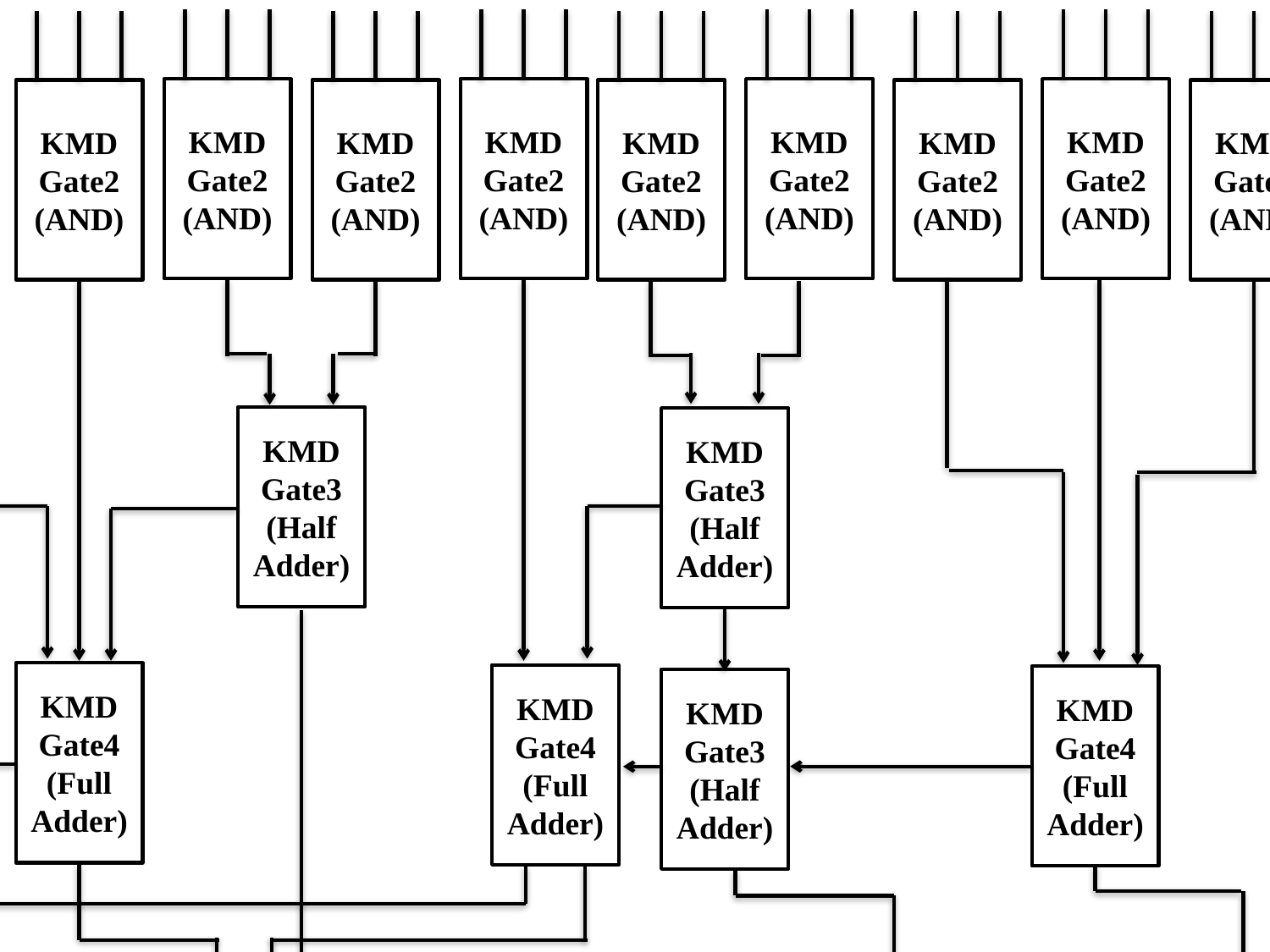

A0
KMD Gate2
(AND)
B0
1
P0
A1
KMD Gate2
(AND)
B0
1
P1
KMD Gate3
(Half Adder)
A0
KMD Gate2
(AND)
B1
1
KMD Gate3
(Half Adder)
P2
A1
KMD Gate2
(AND)
B1
1
A2
KMD Gate2
(AND)
B0
1
KMD Gate4
(Full Adder)
A0
KMD Gate2
(AND)
B2
1
KMD Gate4
(Full Adder)
P3
A3
KMD Gate2
(AND)
B0
1
KMD Gate3
(Half Adder)
KMD Gate3
(Half Adder)
A2
KMD Gate2
(AND)
B1
1
KMD Gate4
(Full Adder)
A3
KMD Gate2
(AND)
B1
1
A1
KMD Gate2
(AND)
B2
1
KMD Gate3
(Half Adder)
KMD Gate4
(Full Adder)
P4
A0
KMD Gate2
(AND)
B3
1
A1
KMD Gate2
(AND)
B3
1
KMD Gate4
(Full Adder)
A2
KMD Gate2
(AND)
B2
1
KMD Gate4
(Full Adder)
P5
A3
KMD Gate2
(AND)
B2
1
KMD Gate3
(Half Adder)
KMD Gate3
(Half Adder)
KMD Gate3
(Half Adder)
P6
A2
KMD Gate2
(AND)
B3
1
KMD Gate4
(Full Adder)
A3
KMD Gate2
(AND)
B3
1
KMD Gate3
(Half Adder)
P7